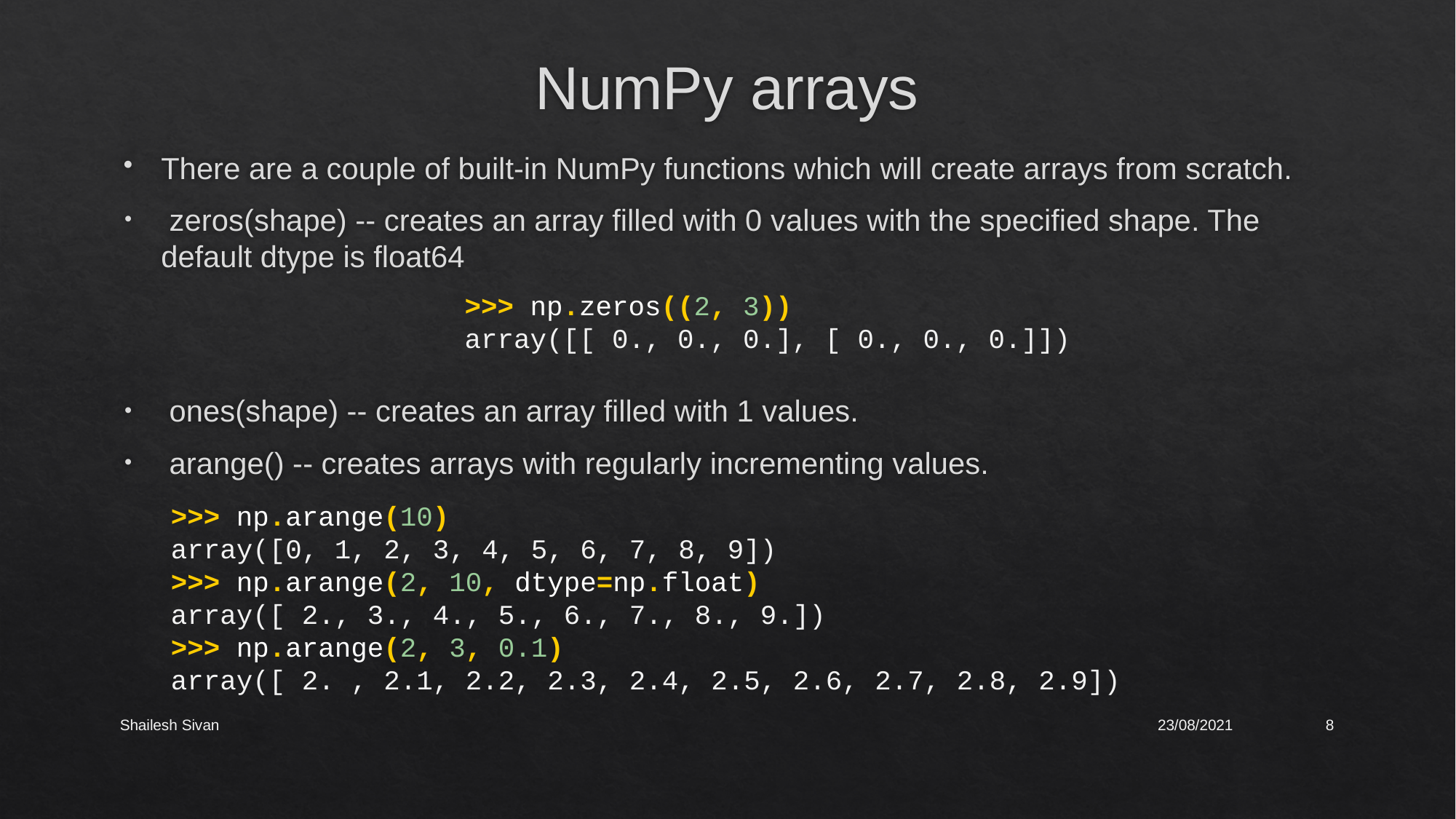

# NumPy arrays
There are a couple of built-in NumPy functions which will create arrays from scratch.
 zeros(shape) -- creates an array filled with 0 values with the specified shape. The default dtype is float64

 ones(shape) -- creates an array filled with 1 values.
 arange() -- creates arrays with regularly incrementing values.
>>> np.zeros((2, 3))
array([[ 0., 0., 0.], [ 0., 0., 0.]])
>>> np.arange(10)
array([0, 1, 2, 3, 4, 5, 6, 7, 8, 9])
>>> np.arange(2, 10, dtype=np.float)
array([ 2., 3., 4., 5., 6., 7., 8., 9.])
>>> np.arange(2, 3, 0.1)
array([ 2. , 2.1, 2.2, 2.3, 2.4, 2.5, 2.6, 2.7, 2.8, 2.9])
Shailesh Sivan
23/08/2021
8